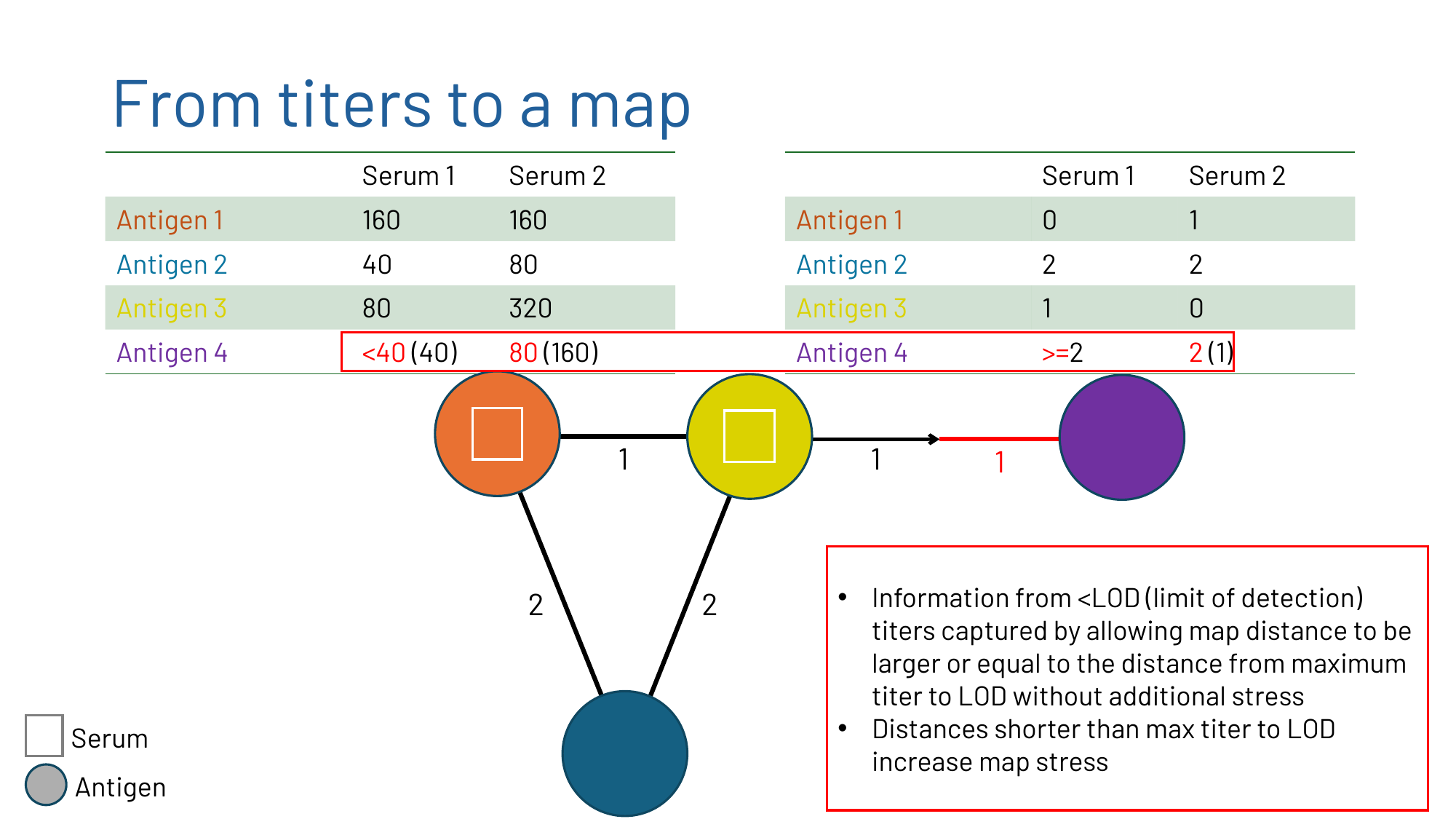

# From titers to a map
|  | Serum 1 | Serum 2 |
| --- | --- | --- |
| Antigen 1 | 160 | 160 |
| Antigen 2 | 40 | 80 |
| Antigen 3 | 80 | 320 |
| Antigen 4 | <40 (40) | 80 (160) |
|  | Serum 1 | Serum 2 |
| --- | --- | --- |
| Antigen 1 | 0 | 1 |
| Antigen 2 | 2 | 2 |
| Antigen 3 | 1 | 0 |
| Antigen 4 | >=2 | 2 (1) |

1
1
1
Information from <LOD (limit of detection) titers captured by allowing map distance to be larger or equal to the distance from maximum titer to LOD without additional stress
Distances shorter than max titer to LOD increase map stress
2
2

Serum

Antigen